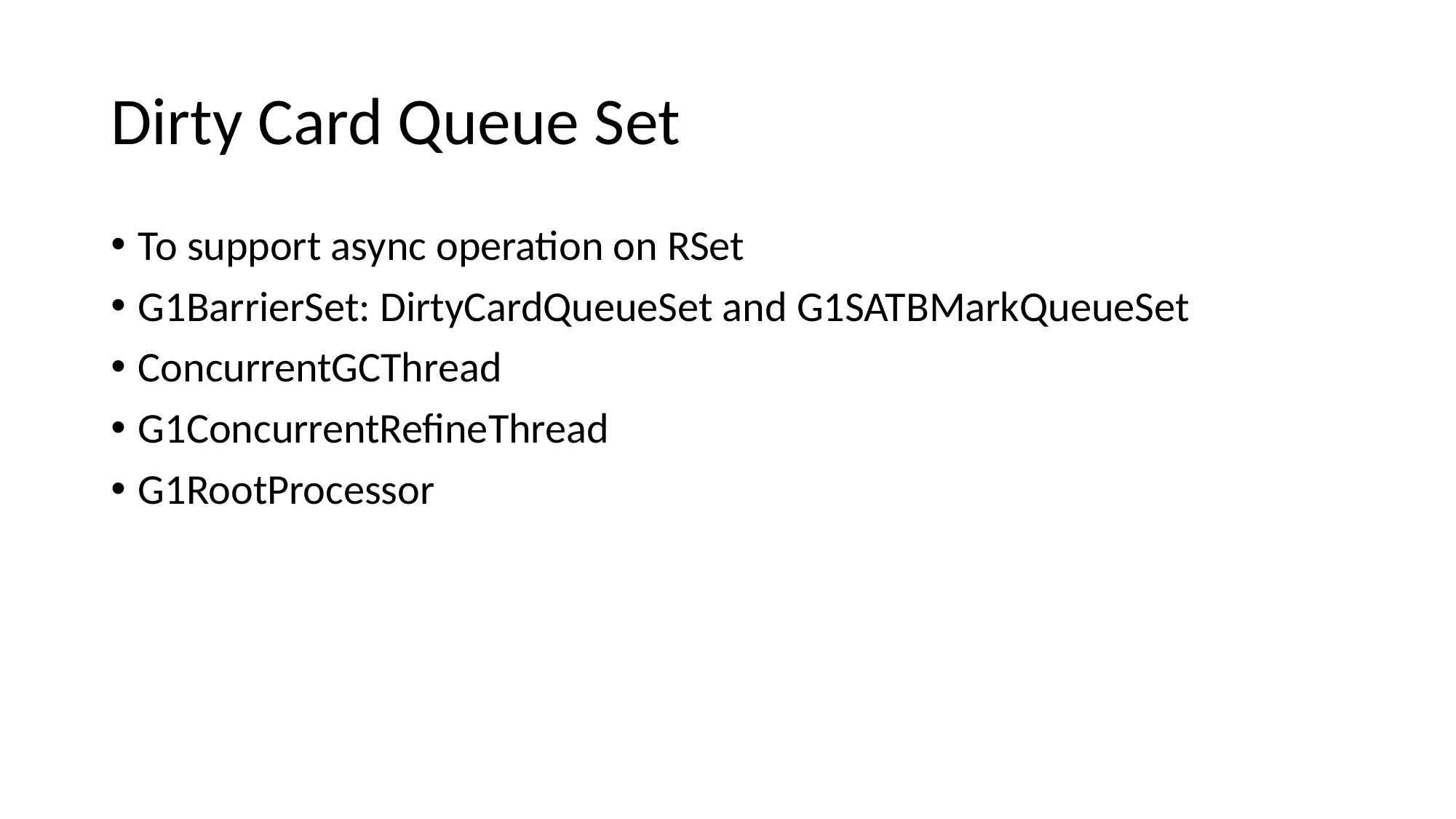

# Dirty Card Queue Set
To support async operation on RSet
G1BarrierSet: DirtyCardQueueSet and G1SATBMarkQueueSet
ConcurrentGCThread
G1ConcurrentRefineThread
G1RootProcessor